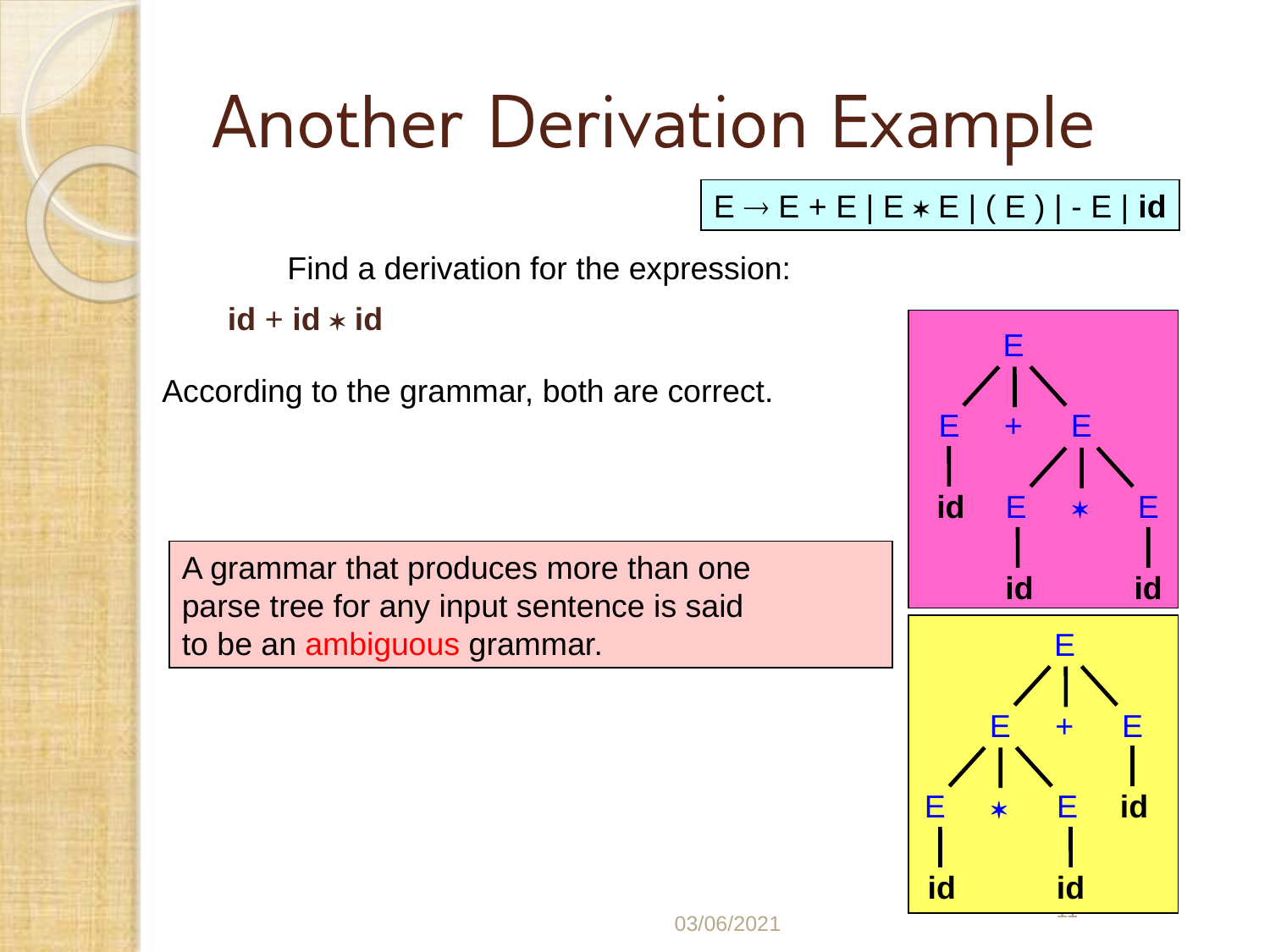

# Another Derivation Example
E → E + E | E ∗ E | ( E ) | - E | id
Find a derivation for the expression:
 id + id ∗ id

E

E
+
E

∗
E
E

id

id

id
According to the grammar, both are correct.
A grammar that produces more than one
parse tree for any input sentence is said
to be an ambiguous grammar.

E

E
+
E

id

∗
E
E

id

id
11
03/06/2021